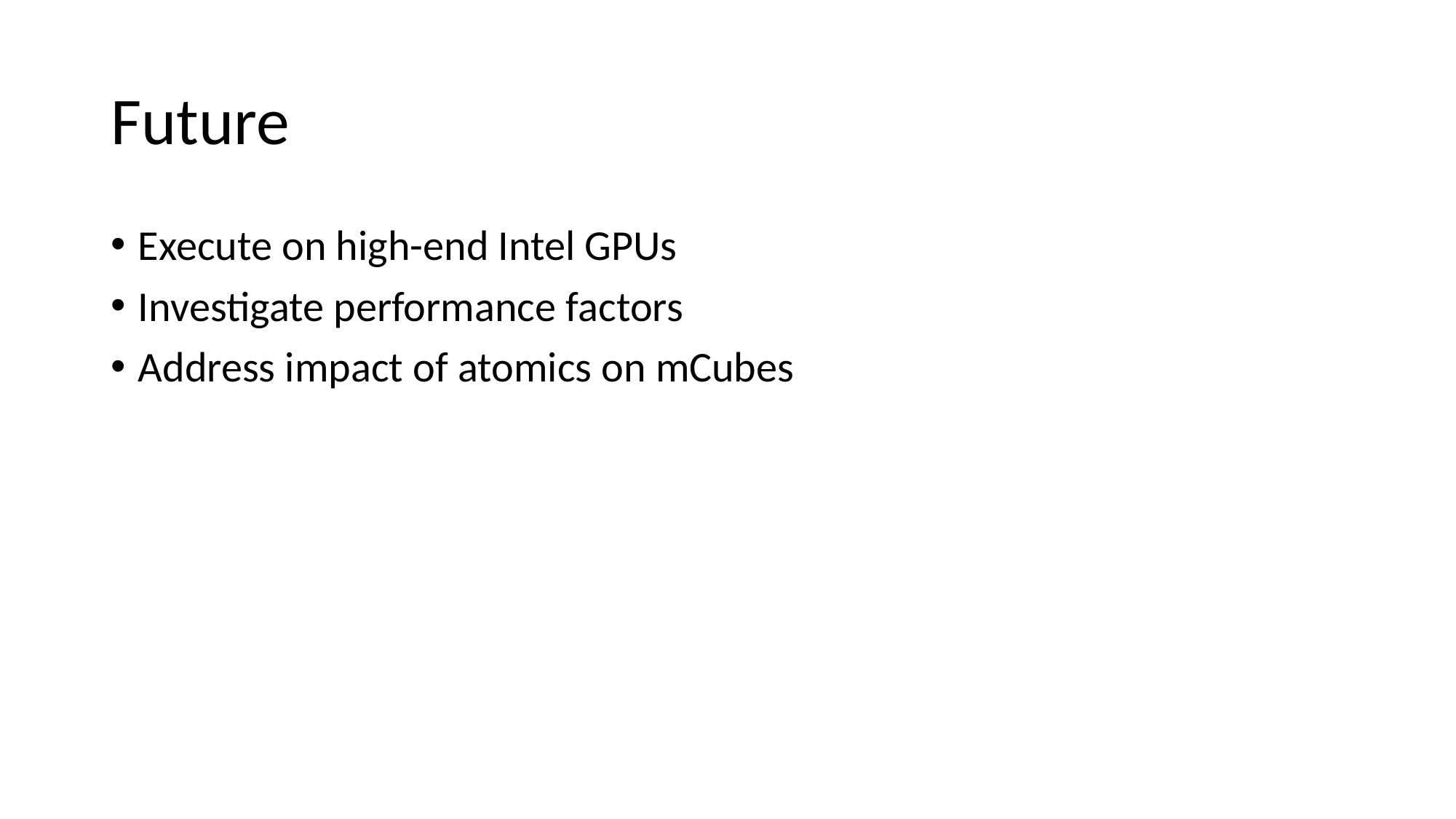

# Future
Execute on high-end Intel GPUs
Investigate performance factors
Address impact of atomics on mCubes